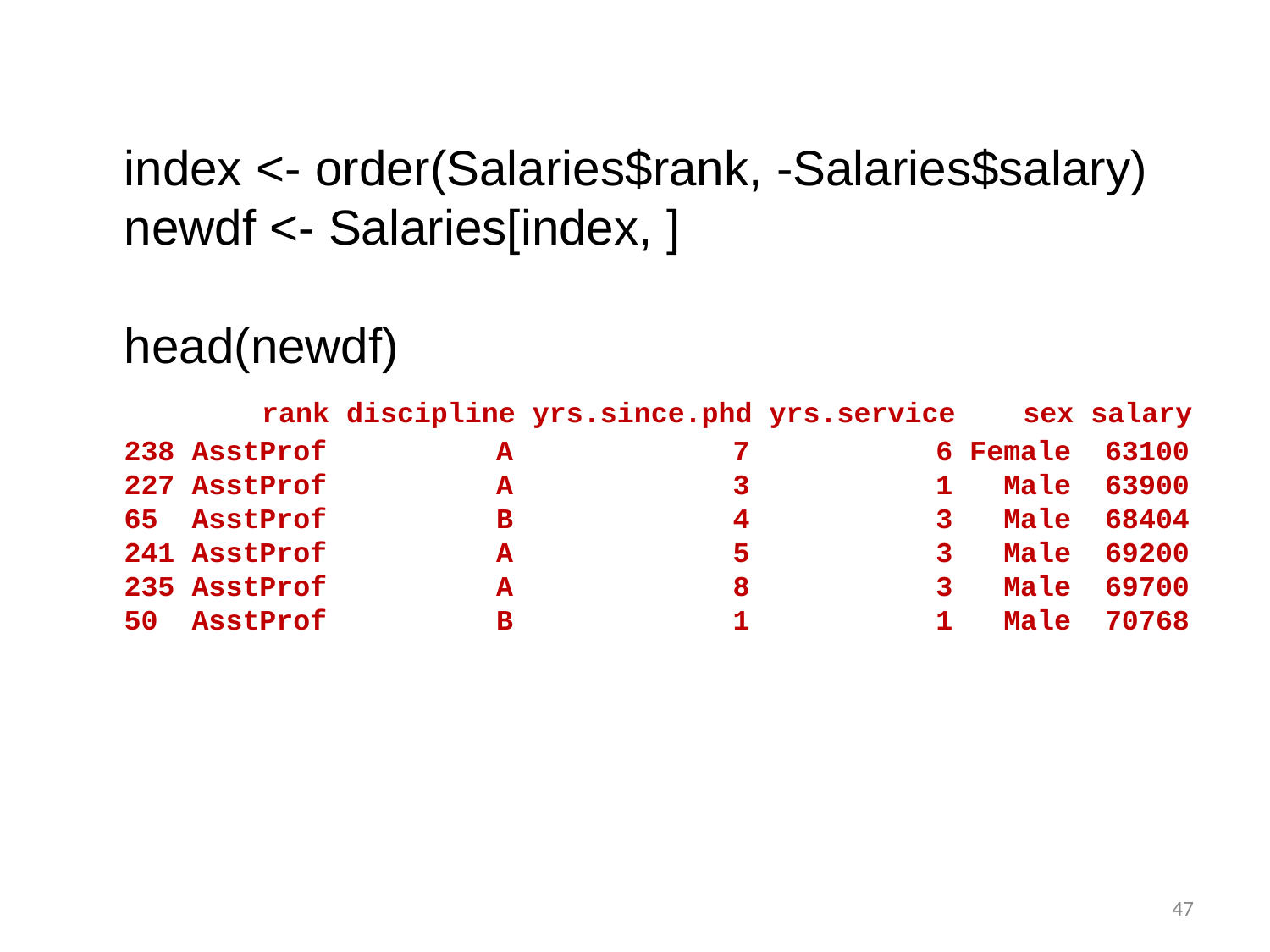

index <- order(Salaries$rank, -Salaries$salary)
newdf <- Salaries[index, ]

head(newdf)
          rank discipline yrs.since.phd yrs.service    sex salary
238 AsstProf          A             7           6 Female  63100
227 AsstProf          A             3           1   Male  63900
65  AsstProf          B             4           3   Male  68404
241 AsstProf          A             5           3   Male  69200
235 AsstProf          A             8           3   Male  69700
50  AsstProf          B             1           1   Male  70768
47